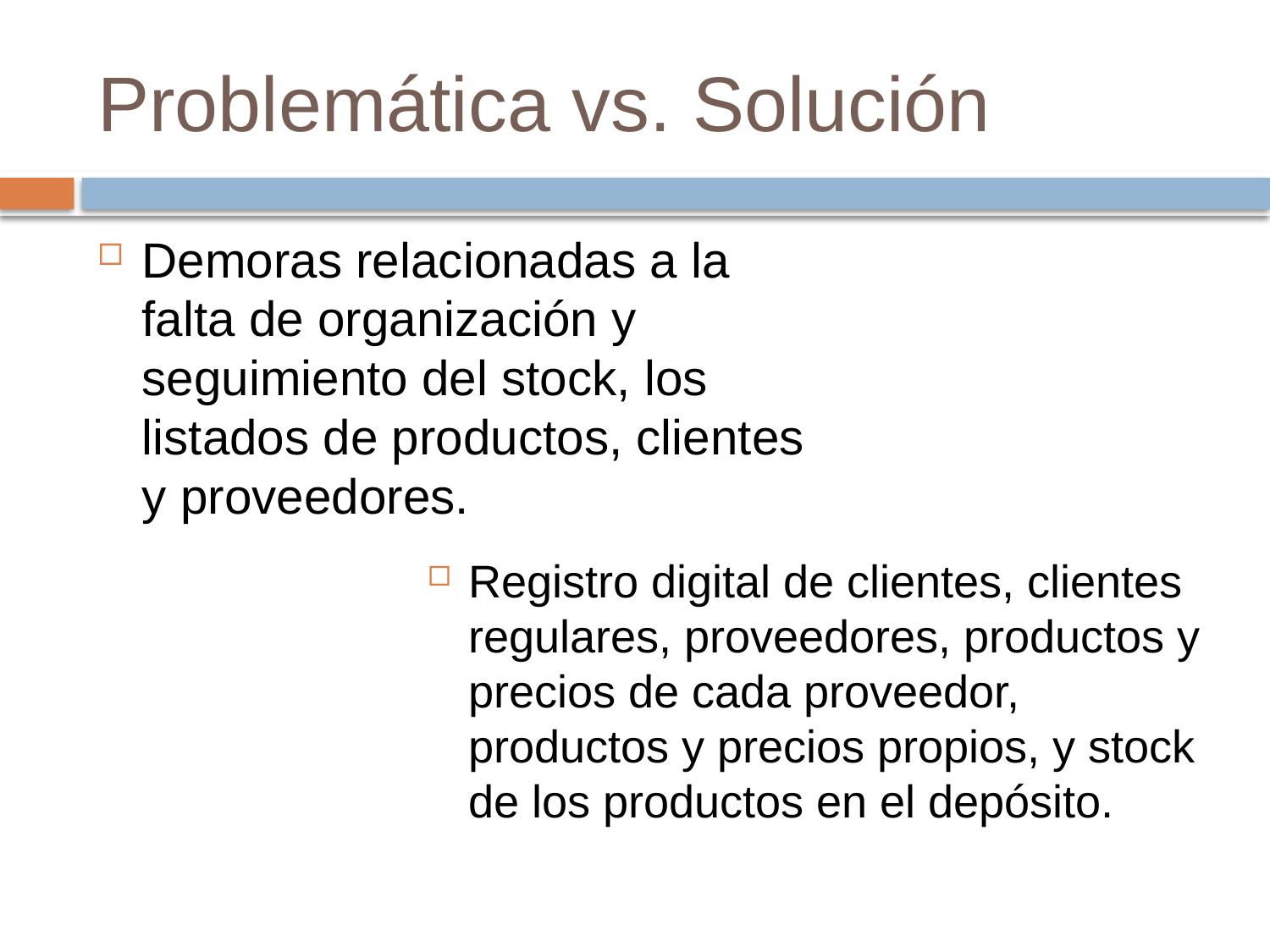

# Problemática vs. Solución
Demoras relacionadas a la falta de organización y seguimiento del stock, los listados de productos, clientes y proveedores.

Registro digital de clientes, clientes regulares, proveedores, productos y precios de cada proveedor, productos y precios propios, y stock de los productos en el depósito.